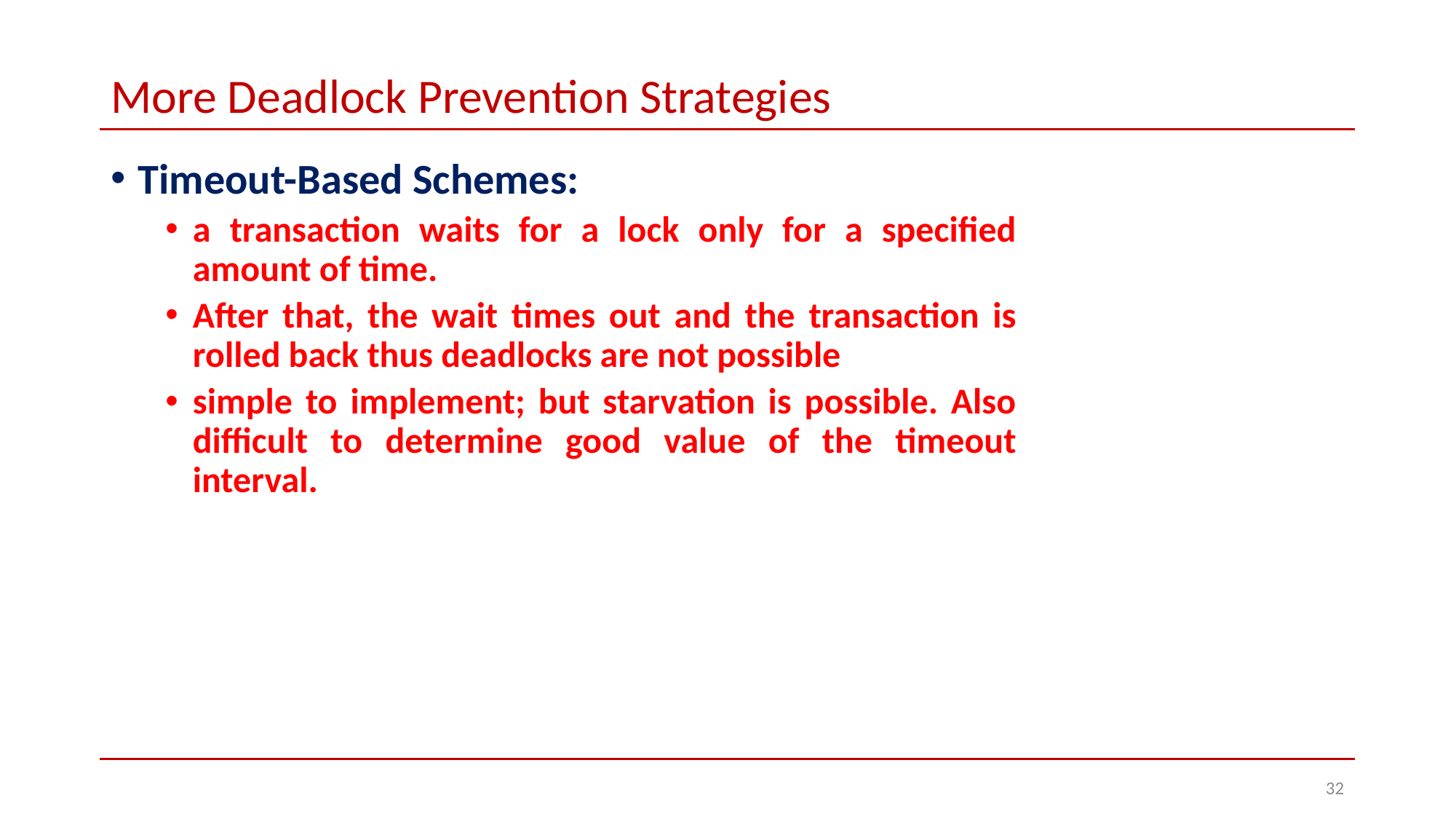

# More Deadlock Prevention Strategies
Timeout-Based Schemes:
a transaction waits for a lock only for a specified amount of time.
After that, the wait times out and the transaction is rolled back thus deadlocks are not possible
simple to implement; but starvation is possible. Also difficult to determine good value of the timeout interval.
32